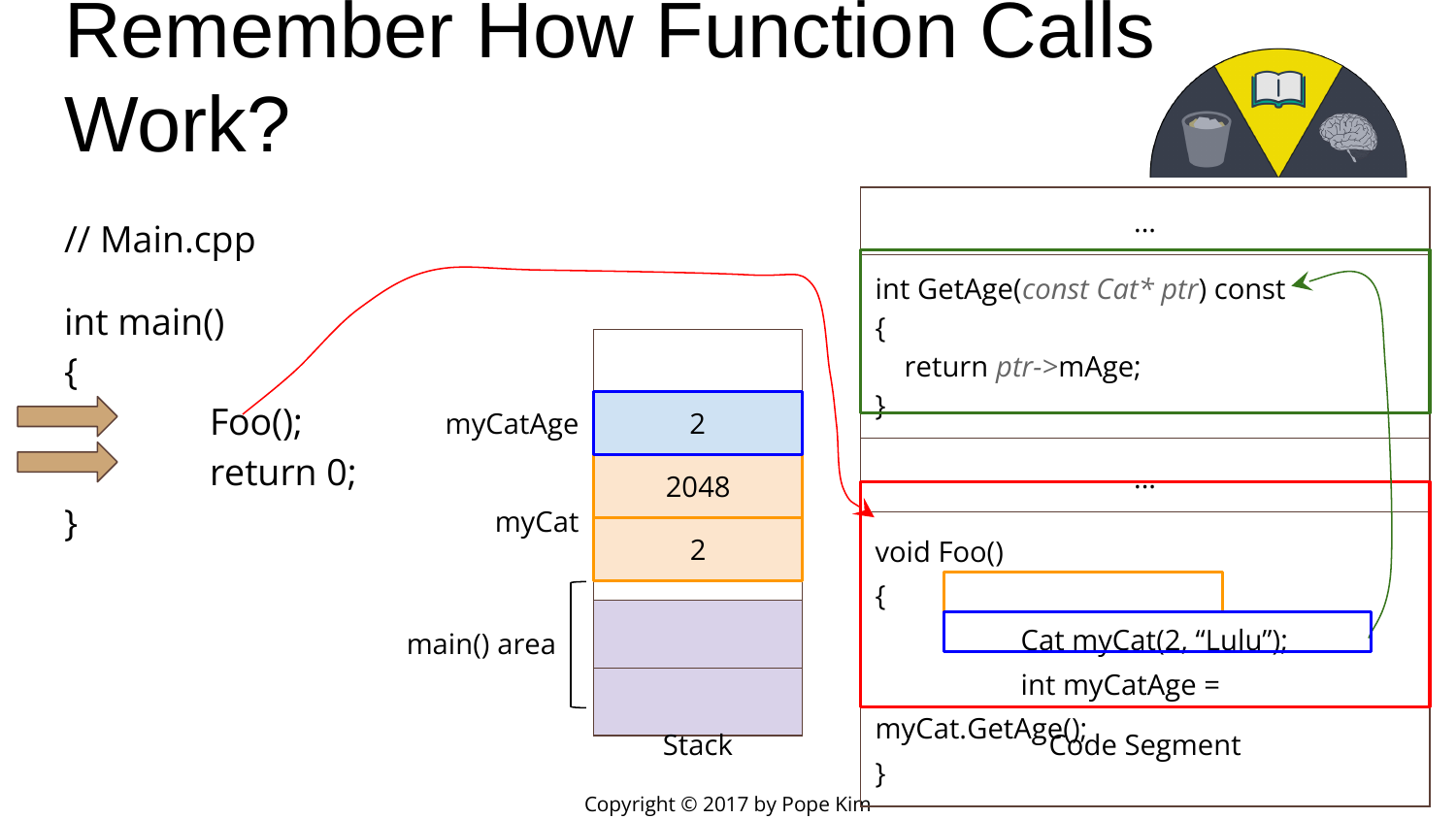

# Remember How Function Calls Work?
| ... |
| --- |
| int GetAge(const Cat\* ptr) const { return ptr->mAge; } |
| ... |
| void Foo() { Cat myCat(2, “Lulu”); int myCatAge = myCat.GetAge(); } |
// Main.cpp
int main()
{
	Foo();
	return 0;
}

|  |
| --- |
|  |
|  |
|  |
|  |
|  |
myCatAge

2

2048
myCat
2

main() area

Stack
Code Segment